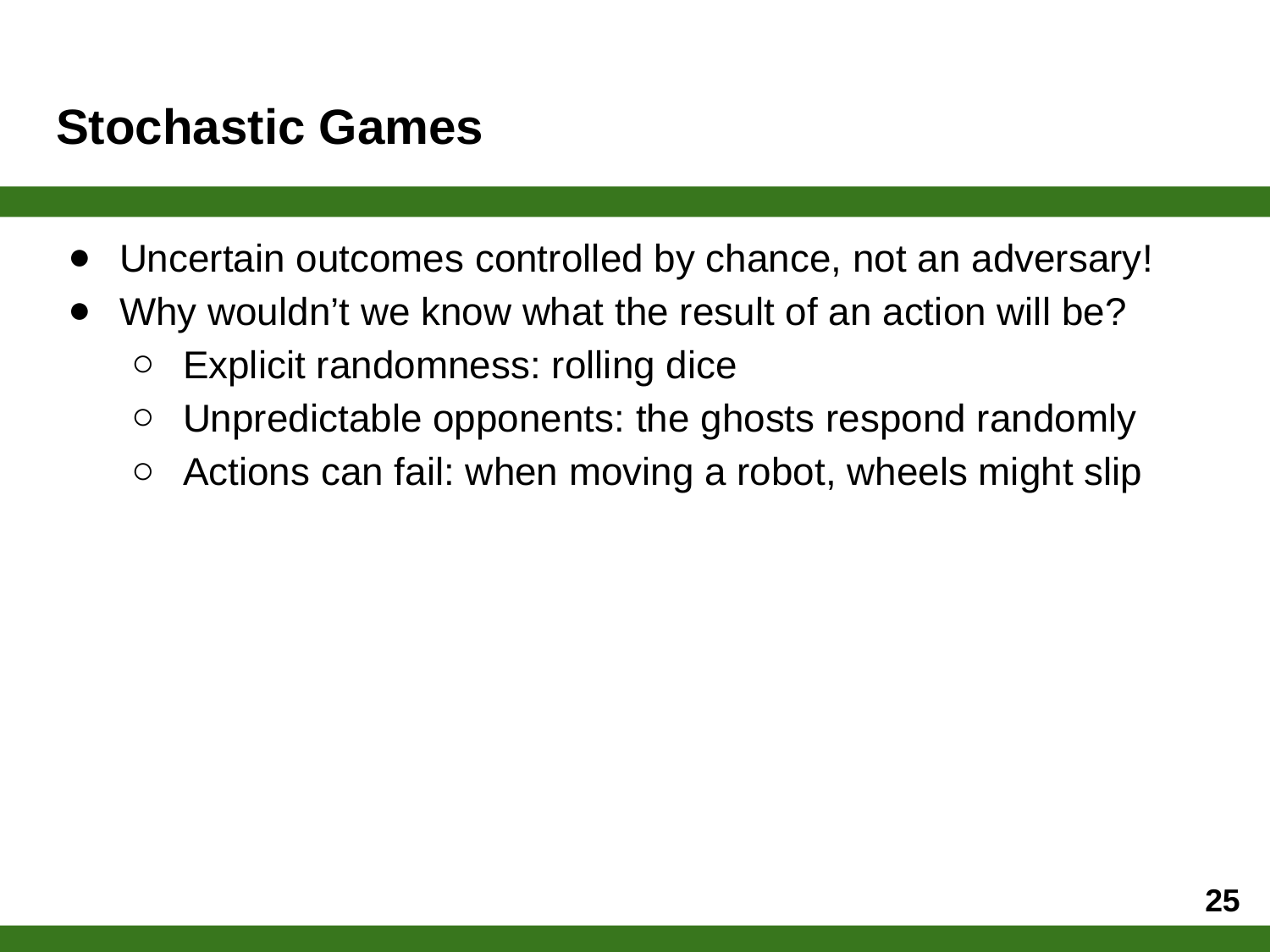

# Stochastic Games
Uncertain outcomes controlled by chance, not an adversary!
Why wouldn’t we know what the result of an action will be?
Explicit randomness: rolling dice
Unpredictable opponents: the ghosts respond randomly
Actions can fail: when moving a robot, wheels might slip
25